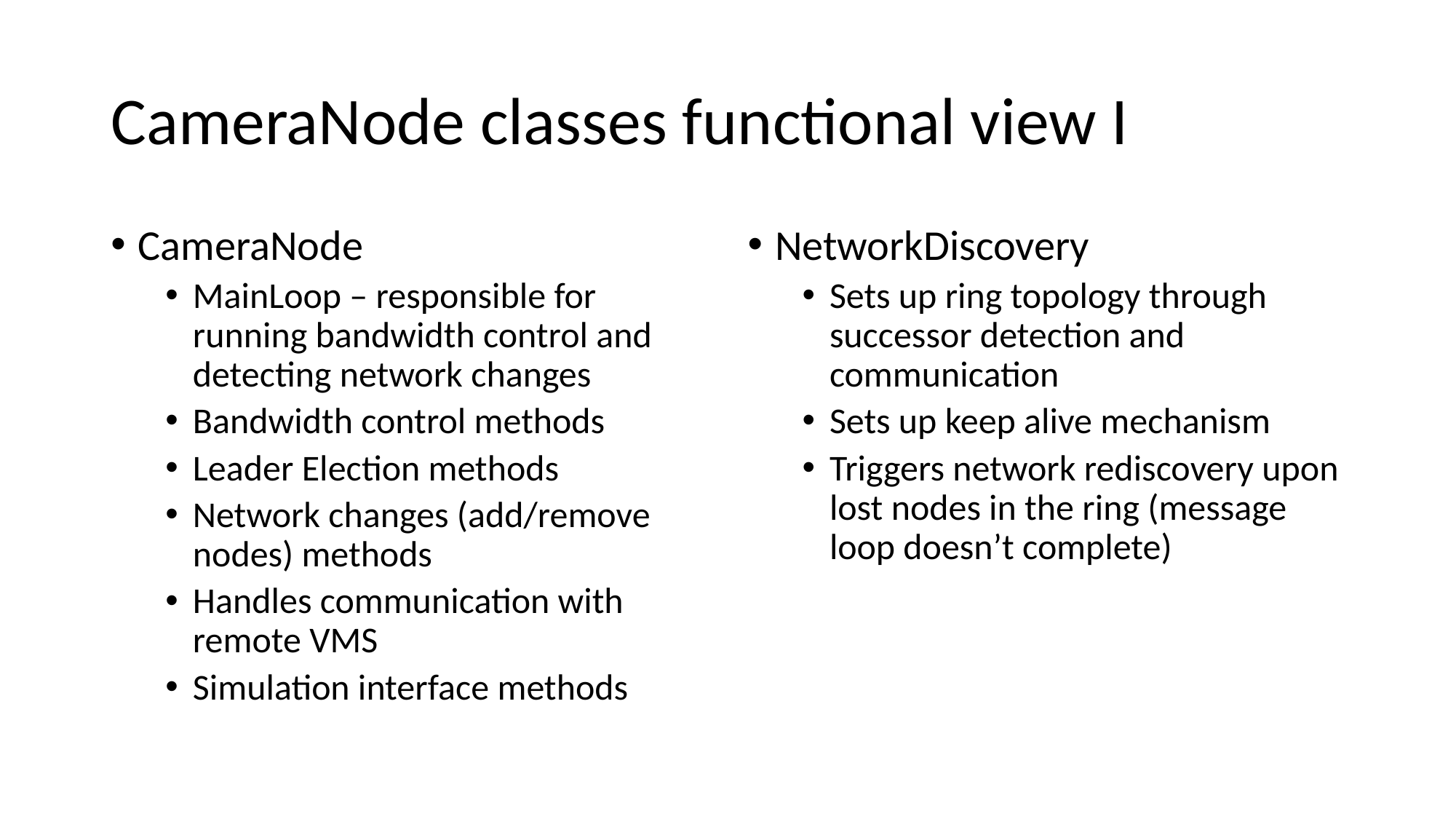

# CameraNode classes functional view I
CameraNode
MainLoop – responsible for running bandwidth control and detecting network changes
Bandwidth control methods
Leader Election methods
Network changes (add/remove nodes) methods
Handles communication with remote VMS
Simulation interface methods
NetworkDiscovery
Sets up ring topology through successor detection and communication
Sets up keep alive mechanism
Triggers network rediscovery upon lost nodes in the ring (message loop doesn’t complete)